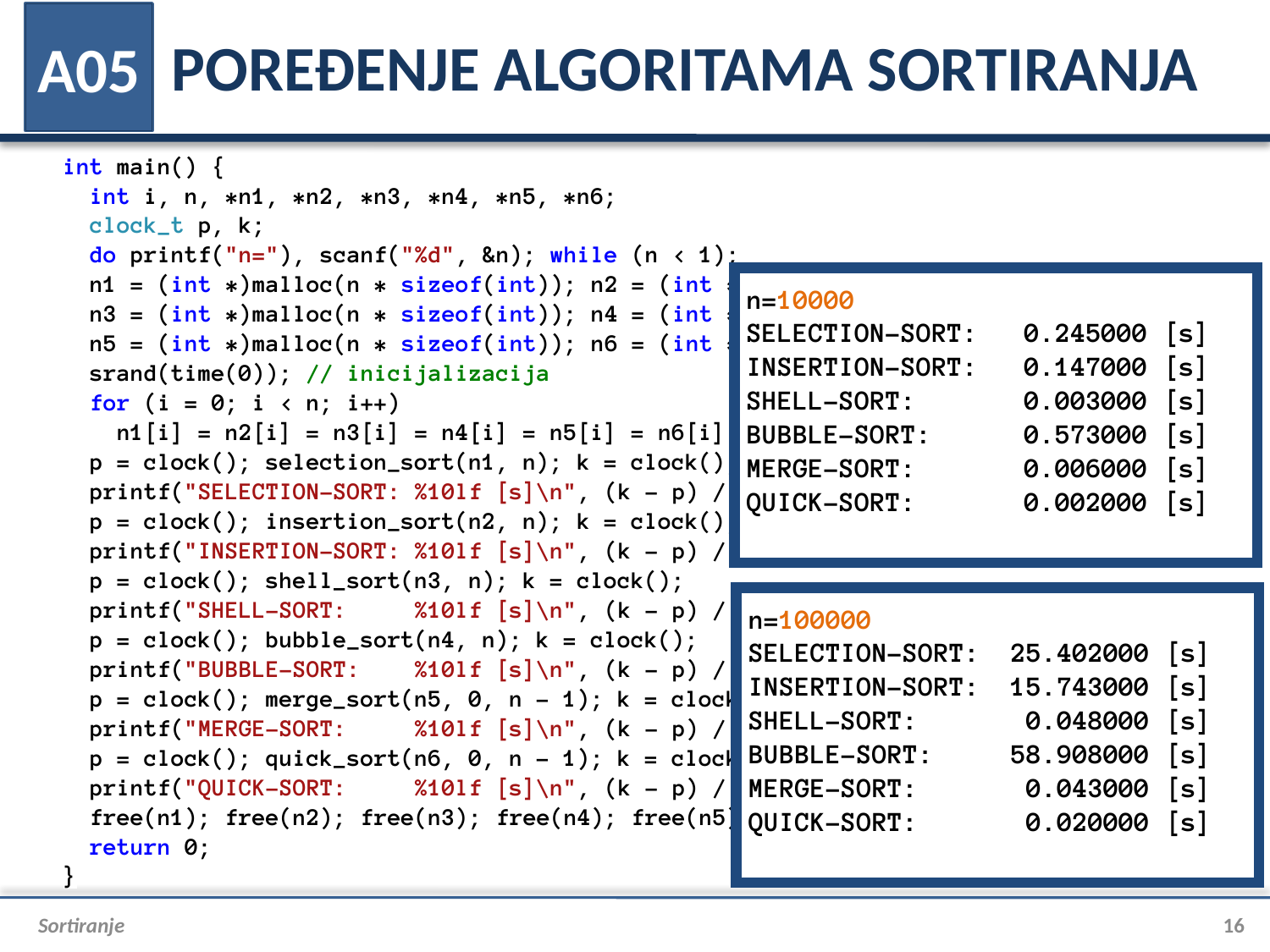

# POREĐENJE ALGORITAMA SORTIRANJA
A05
int main() {
  int i, n, *n1, *n2, *n3, *n4, *n5, *n6;
  clock_t p, k;
  do printf("n="), scanf("%d", &n); while (n < 1);
  n1 = (int *)malloc(n * sizeof(int)); n2 = (int *)malloc(n * sizeof(int));
  n3 = (int *)malloc(n * sizeof(int)); n4 = (int *)malloc(n * sizeof(int));
  n5 = (int *)malloc(n * sizeof(int)); n6 = (int *)malloc(n * sizeof(int));
  srand(time(0)); // inicijalizacija
  for (i = 0; i < n; i++)
    n1[i] = n2[i] = n3[i] = n4[i] = n5[i] = n6[i] = rand(); //generisanje broja
  p = clock(); selection_sort(n1, n); k = clock();
  printf("SELECTION-SORT: %10lf [s]\n", (k - p) / (double)CLOCKS_PER_SEC);
  p = clock(); insertion_sort(n2, n); k = clock();
  printf("INSERTION-SORT: %10lf [s]\n", (k - p) / (double)CLOCKS_PER_SEC);
  p = clock(); shell_sort(n3, n); k = clock();
  printf("SHELL-SORT:     %10lf [s]\n", (k - p) / (double)CLOCKS_PER_SEC);
  p = clock(); bubble_sort(n4, n); k = clock();
  printf("BUBBLE-SORT:    %10lf [s]\n", (k - p) / (double)CLOCKS_PER_SEC);
  p = clock(); merge_sort(n5, 0, n - 1); k = clock();
  printf("MERGE-SORT:     %10lf [s]\n", (k - p) / (double)CLOCKS_PER_SEC);
  p = clock(); quick_sort(n6, 0, n - 1); k = clock();
  printf("QUICK-SORT:     %10lf [s]\n", (k - p) / (double)CLOCKS_PER_SEC);
  free(n1); free(n2); free(n3); free(n4); free(n5); free(n6);
  return 0;
}
n=10000
SELECTION-SORT:   0.245000 [s]
INSERTION-SORT:   0.147000 [s]
SHELL-SORT:       0.003000 [s]
BUBBLE-SORT:      0.573000 [s]
MERGE-SORT:       0.006000 [s]
QUICK-SORT:       0.002000 [s]
n=100000
SELECTION-SORT:  25.402000 [s]
INSERTION-SORT:  15.743000 [s]
SHELL-SORT:       0.048000 [s]
BUBBLE-SORT:     58.908000 [s]
MERGE-SORT:       0.043000 [s]
QUICK-SORT:       0.020000 [s]
Sortiranje
16